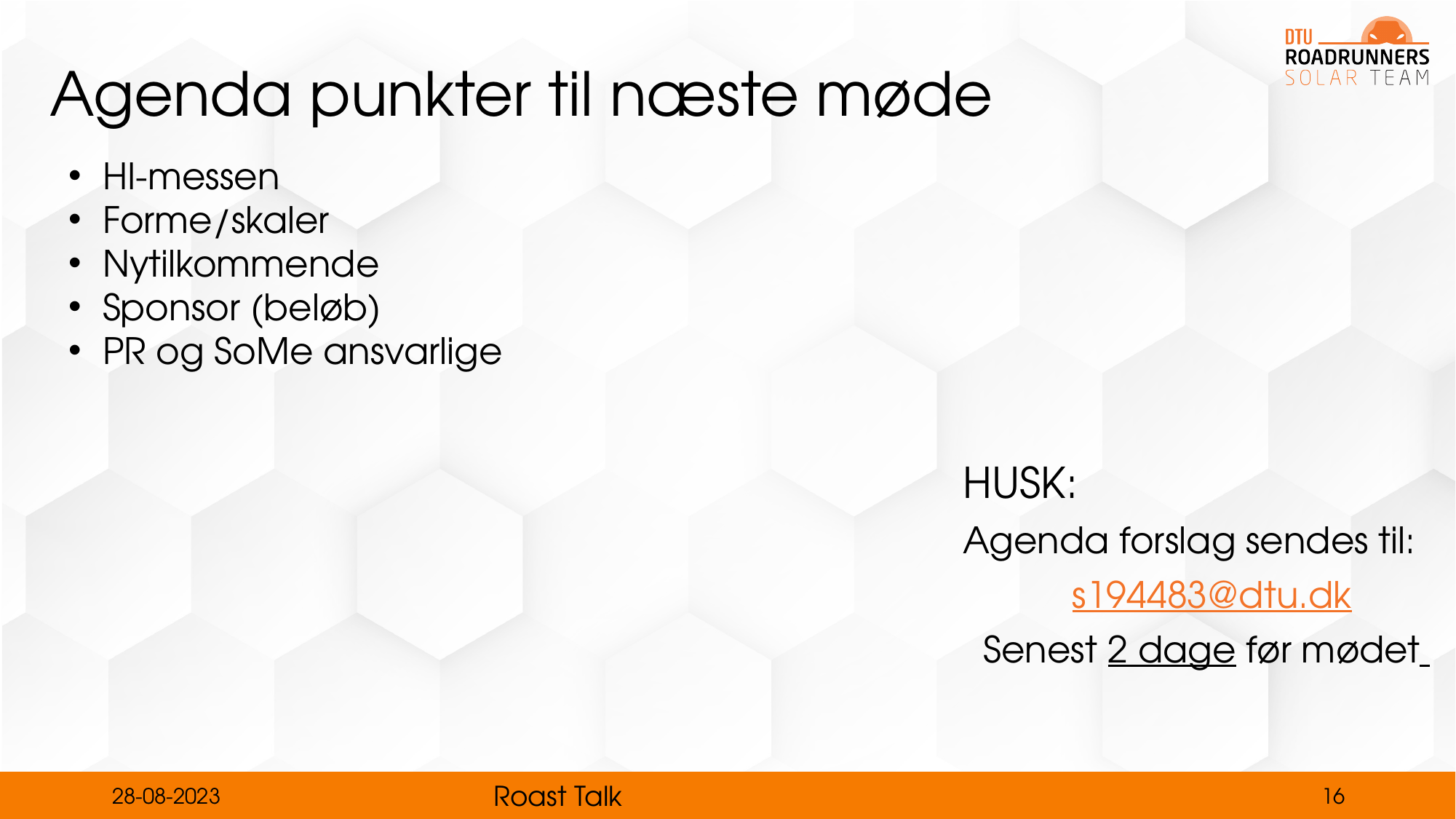

# Agenda punkter til næste møde
HI-messen
Forme/skaler
Nytilkommende
Sponsor (beløb)
PR og SoMe ansvarlige

HUSK:
Agenda forslag sendes til:
	s194483@dtu.dk
  Senest 2 dage før mødet

16
28-08-2023
Roast Talk